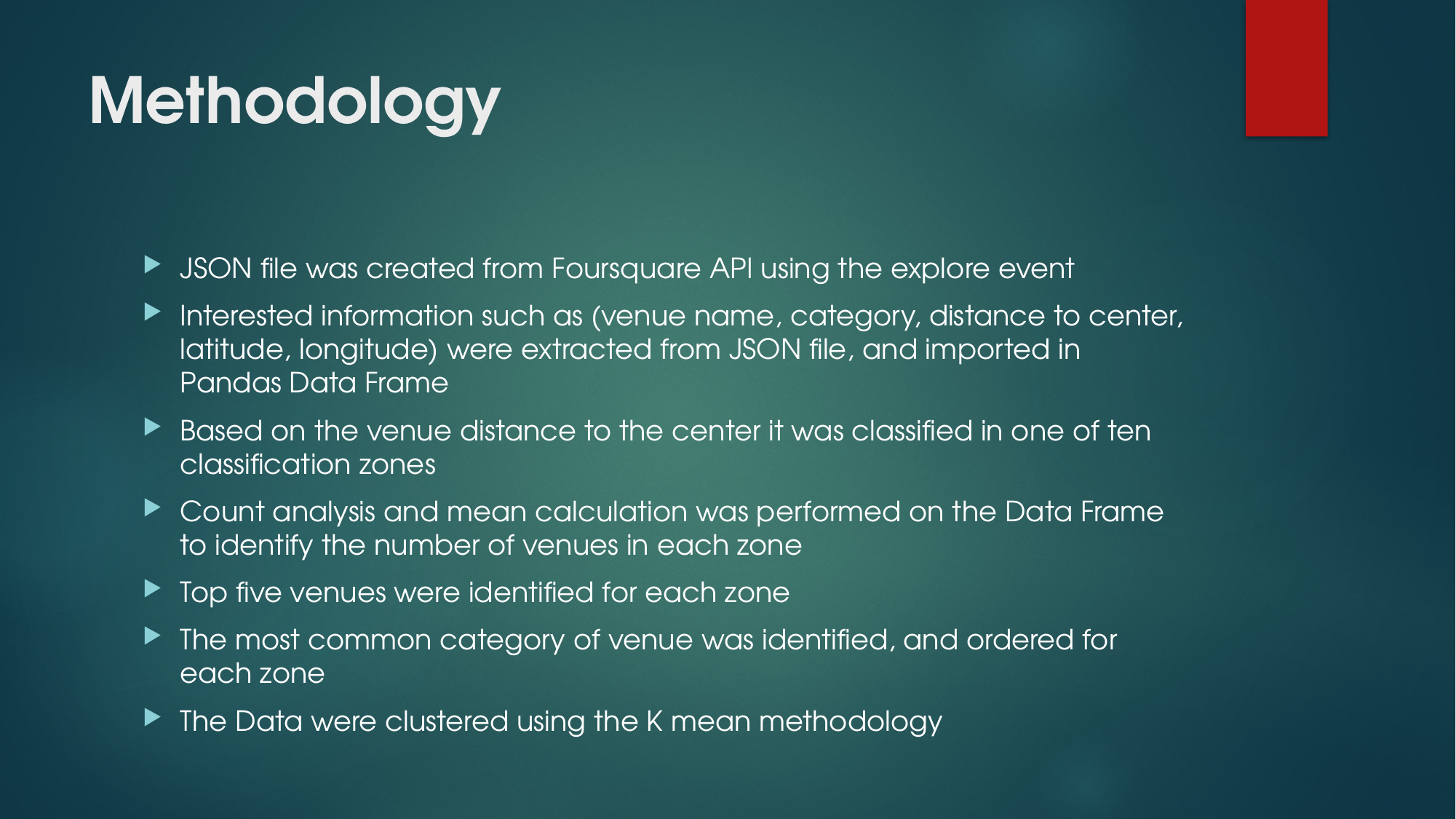

# Methodology
JSON file was created from Foursquare API using the explore event
Interested information such as (venue name, category, distance to center, latitude, longitude) were extracted from JSON file, and imported in Pandas Data Frame
Based on the venue distance to the center it was classified in one of ten classification zones
Count analysis and mean calculation was performed on the Data Frame to identify the number of venues in each zone
Top five venues were identified for each zone
The most common category of venue was identified, and ordered for each zone
The Data were clustered using the K mean methodology